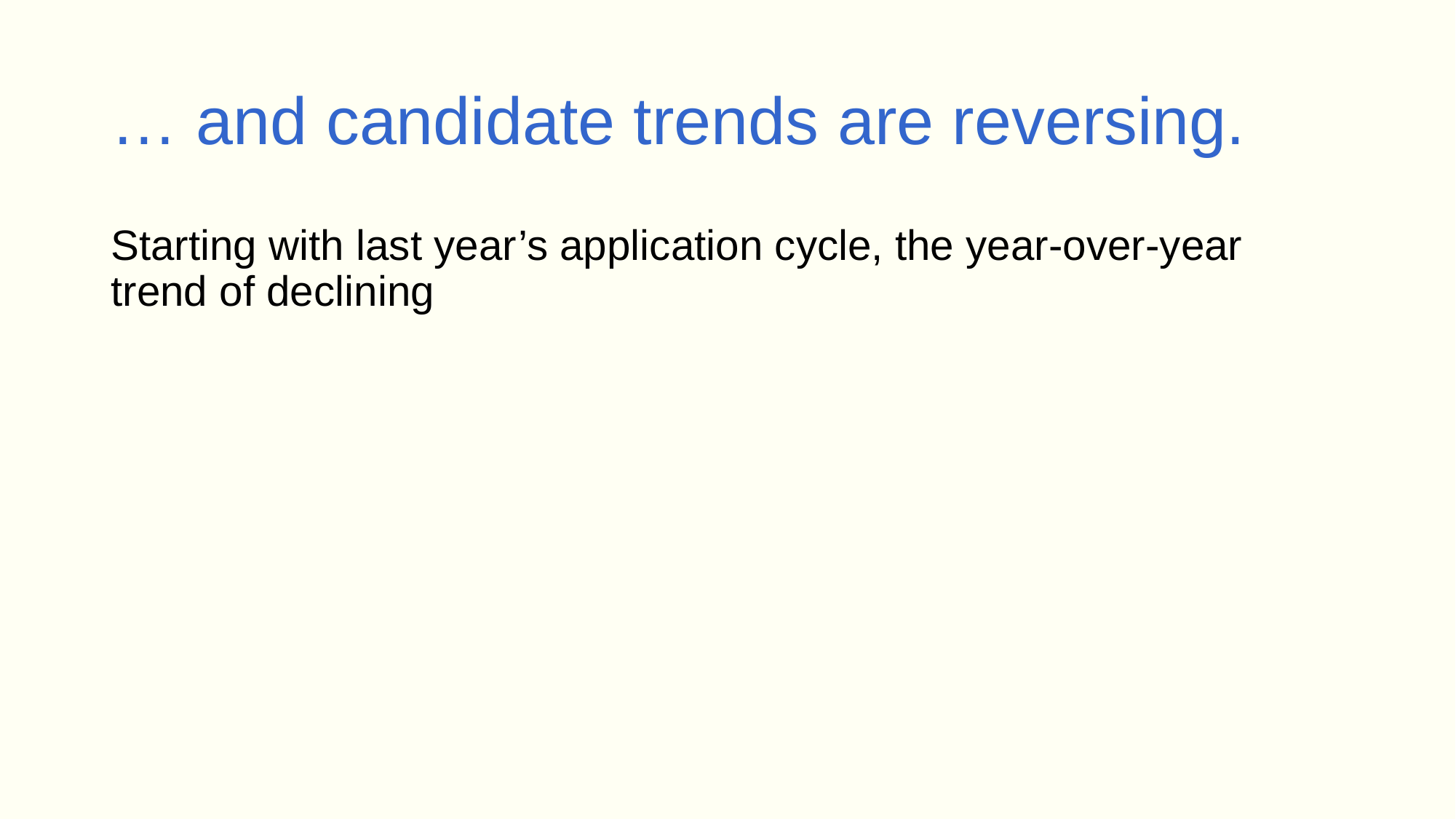

# … and candidate trends are reversing.
Starting with last year’s application cycle, the year-over-year trend of declining